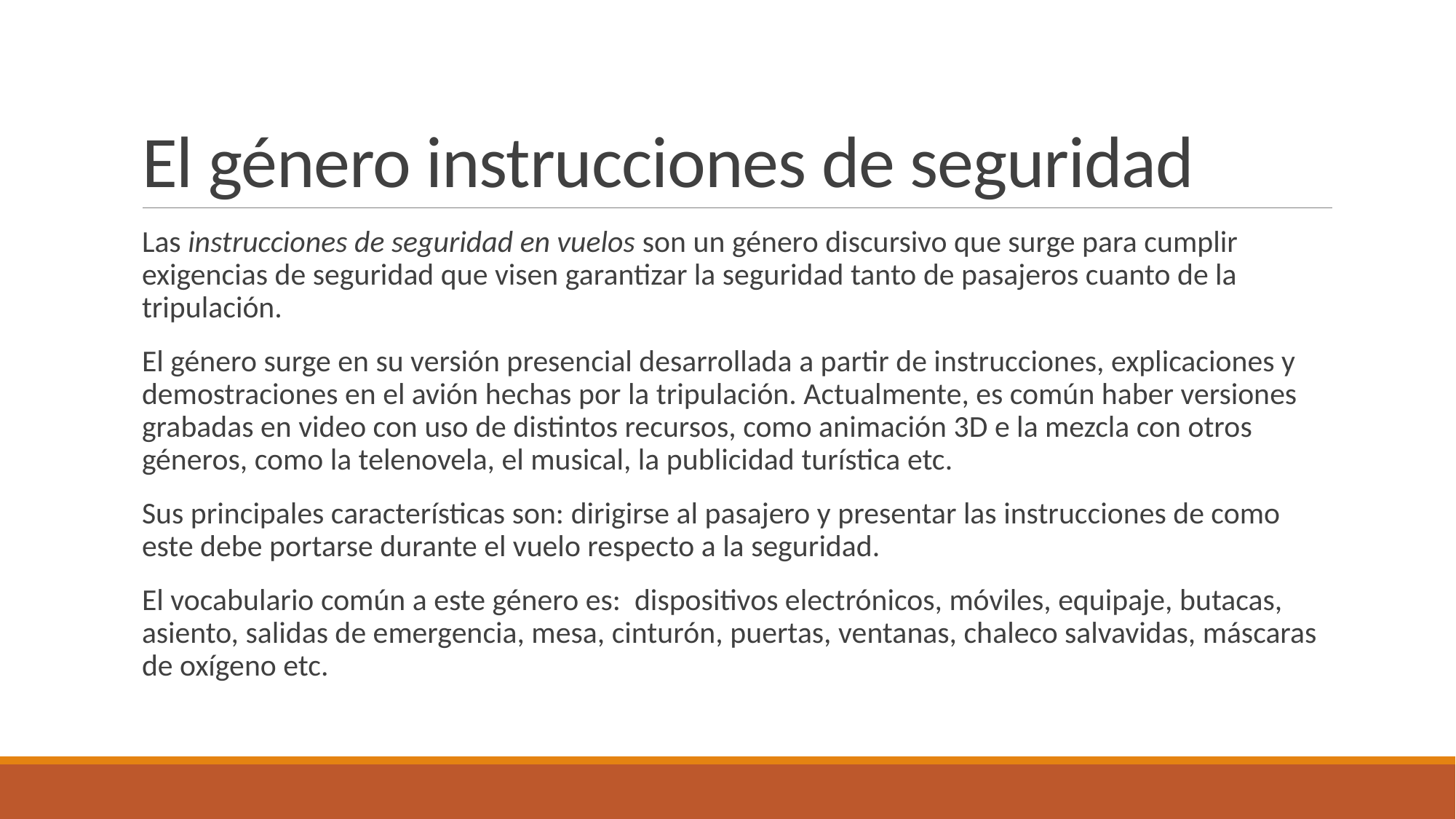

# El género instrucciones de seguridad
Las instrucciones de seguridad en vuelos son un género discursivo que surge para cumplir exigencias de seguridad que visen garantizar la seguridad tanto de pasajeros cuanto de la tripulación.
El género surge en su versión presencial desarrollada a partir de instrucciones, explicaciones y demostraciones en el avión hechas por la tripulación. Actualmente, es común haber versiones grabadas en video con uso de distintos recursos, como animación 3D e la mezcla con otros géneros, como la telenovela, el musical, la publicidad turística etc.
Sus principales características son: dirigirse al pasajero y presentar las instrucciones de como este debe portarse durante el vuelo respecto a la seguridad.
El vocabulario común a este género es:  dispositivos electrónicos, móviles, equipaje, butacas, asiento, salidas de emergencia, mesa, cinturón, puertas, ventanas, chaleco salvavidas, máscaras de oxígeno etc.